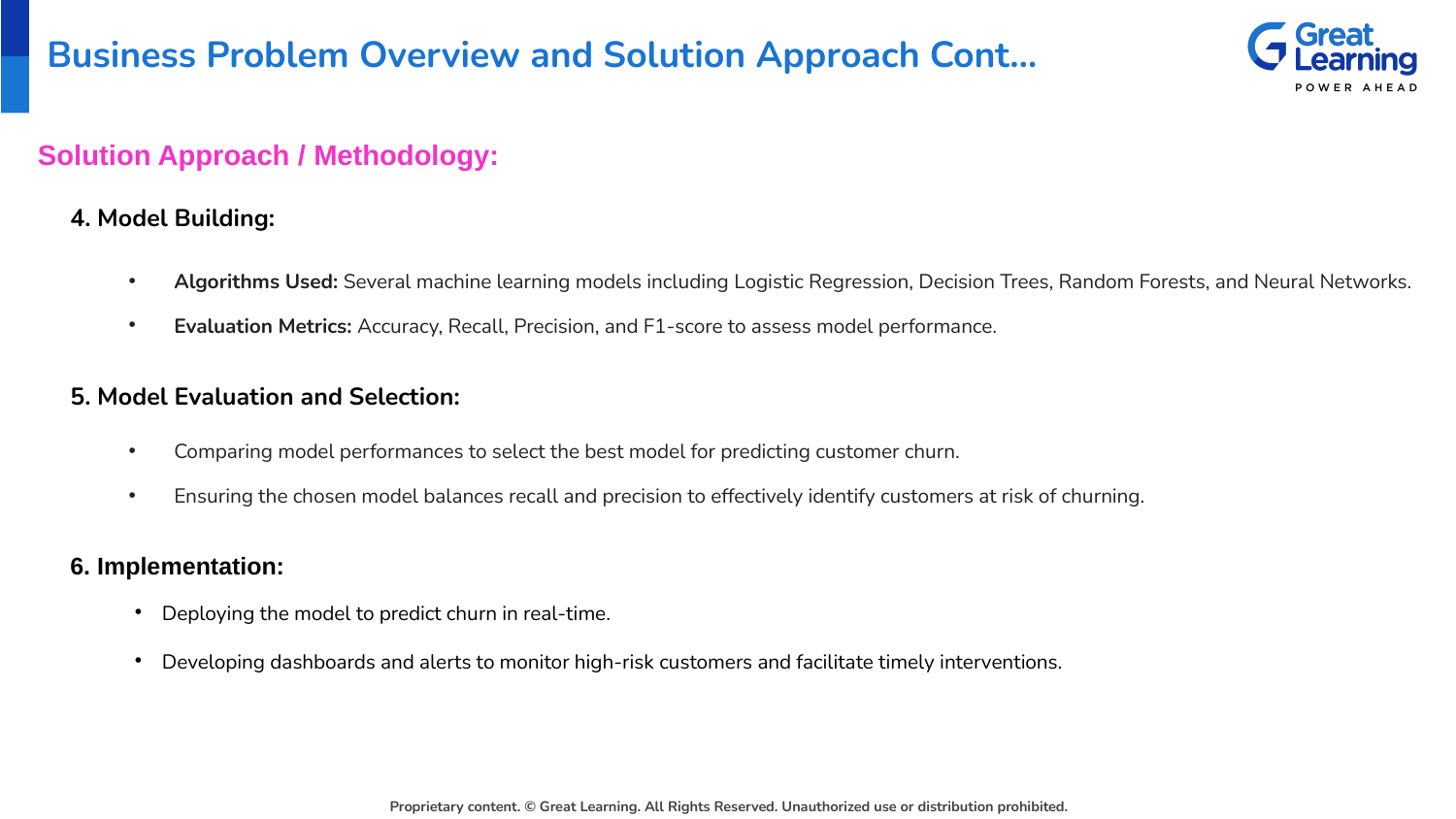

# Business Problem Overview and Solution Approach Cont…
Solution Approach / Methodology:
4. Model Building:
Algorithms Used: Several machine learning models including Logistic Regression, Decision Trees, Random Forests, and Neural Networks.
Evaluation Metrics: Accuracy, Recall, Precision, and F1-score to assess model performance.
5. Model Evaluation and Selection:
Comparing model performances to select the best model for predicting customer churn.
Ensuring the chosen model balances recall and precision to effectively identify customers at risk of churning.
6. Implementation:
Deploying the model to predict churn in real-time.

Developing dashboards and alerts to monitor high-risk customers and facilitate timely interventions.